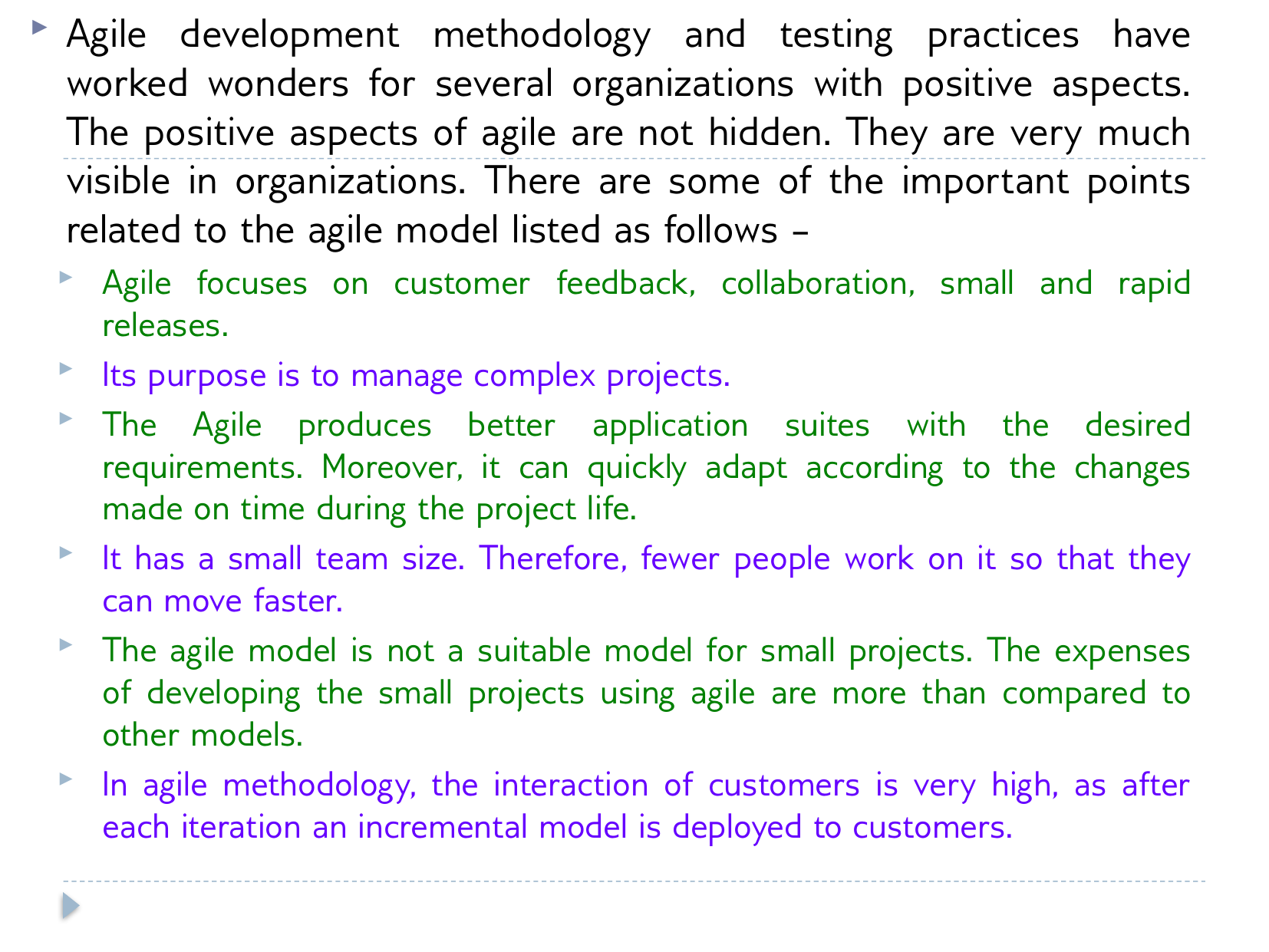

Agile development methodology and testing practices have worked wonders for several organizations with positive aspects. The positive aspects of agile are not hidden. They are very much visible in organizations. There are some of the important points related to the agile model listed as follows –
Agile focuses on customer feedback, collaboration, small and rapid releases.
Its purpose is to manage complex projects.
The Agile produces better application suites with the desired requirements. Moreover, it can quickly adapt according to the changes made on time during the project life.
It has a small team size. Therefore, fewer people work on it so that they can move faster.
The agile model is not a suitable model for small projects. The expenses of developing the small projects using agile are more than compared to other models.
In agile methodology, the interaction of customers is very high, as after each iteration an incremental model is deployed to customers.

14